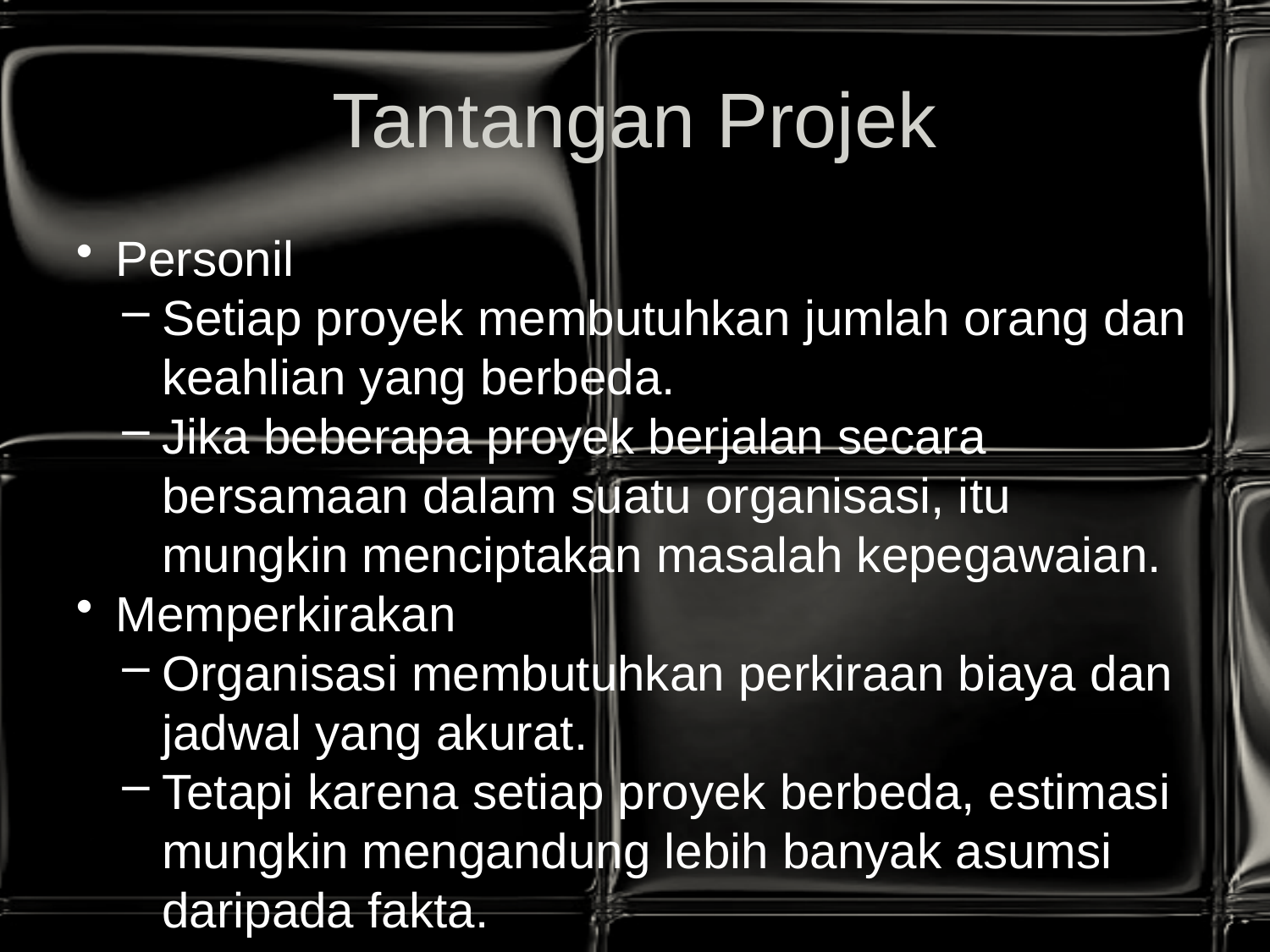

# Tantangan Projek
Personil
Setiap proyek membutuhkan jumlah orang dan keahlian yang berbeda.
Jika beberapa proyek berjalan secara bersamaan dalam suatu organisasi, itu mungkin menciptakan masalah kepegawaian.
Memperkirakan
Organisasi membutuhkan perkiraan biaya dan jadwal yang akurat.
Tetapi karena setiap proyek berbeda, estimasi mungkin mengandung lebih banyak asumsi daripada fakta.